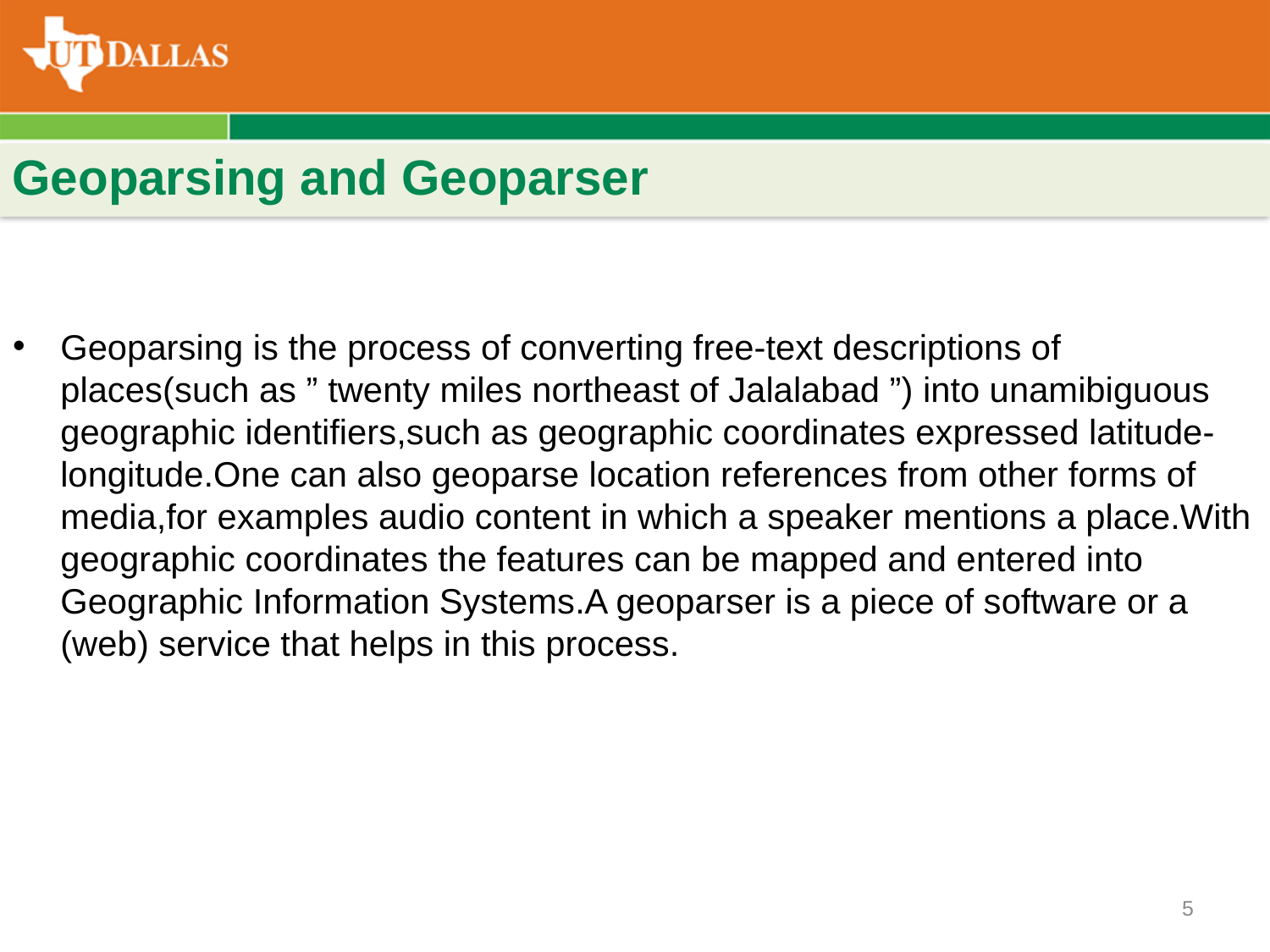

#
Geoparsing and Geoparser
Geoparsing is the process of converting free-text descriptions of places(such as ” twenty miles northeast of Jalalabad ”) into unamibiguous geographic identifiers,such as geographic coordinates expressed latitude-longitude.One can also geoparse location references from other forms of media,for examples audio content in which a speaker mentions a place.With geographic coordinates the features can be mapped and entered into Geographic Information Systems.A geoparser is a piece of software or a (web) service that helps in this process.

5